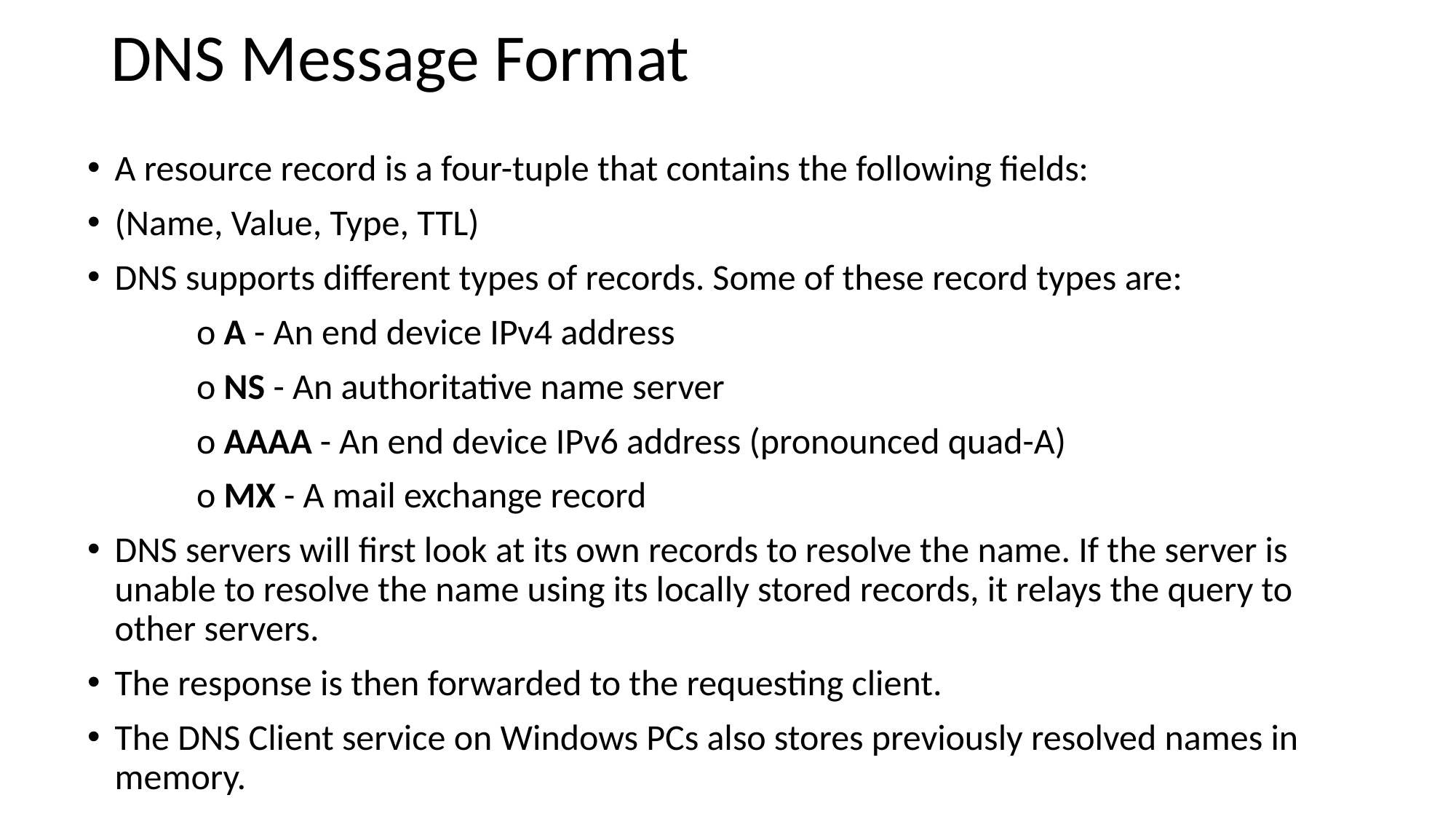

# DNS Message Format
A resource record is a four-tuple that contains the following fields:
(Name, Value, Type, TTL)
DNS supports different types of records. Some of these record types are:
	o A - An end device IPv4 address
	o NS - An authoritative name server
	o AAAA - An end device IPv6 address (pronounced quad-A)
	o MX - A mail exchange record
DNS servers will first look at its own records to resolve the name. If the server is unable to resolve the name using its locally stored records, it relays the query to other servers.
The response is then forwarded to the requesting client.
The DNS Client service on Windows PCs also stores previously resolved names in memory.